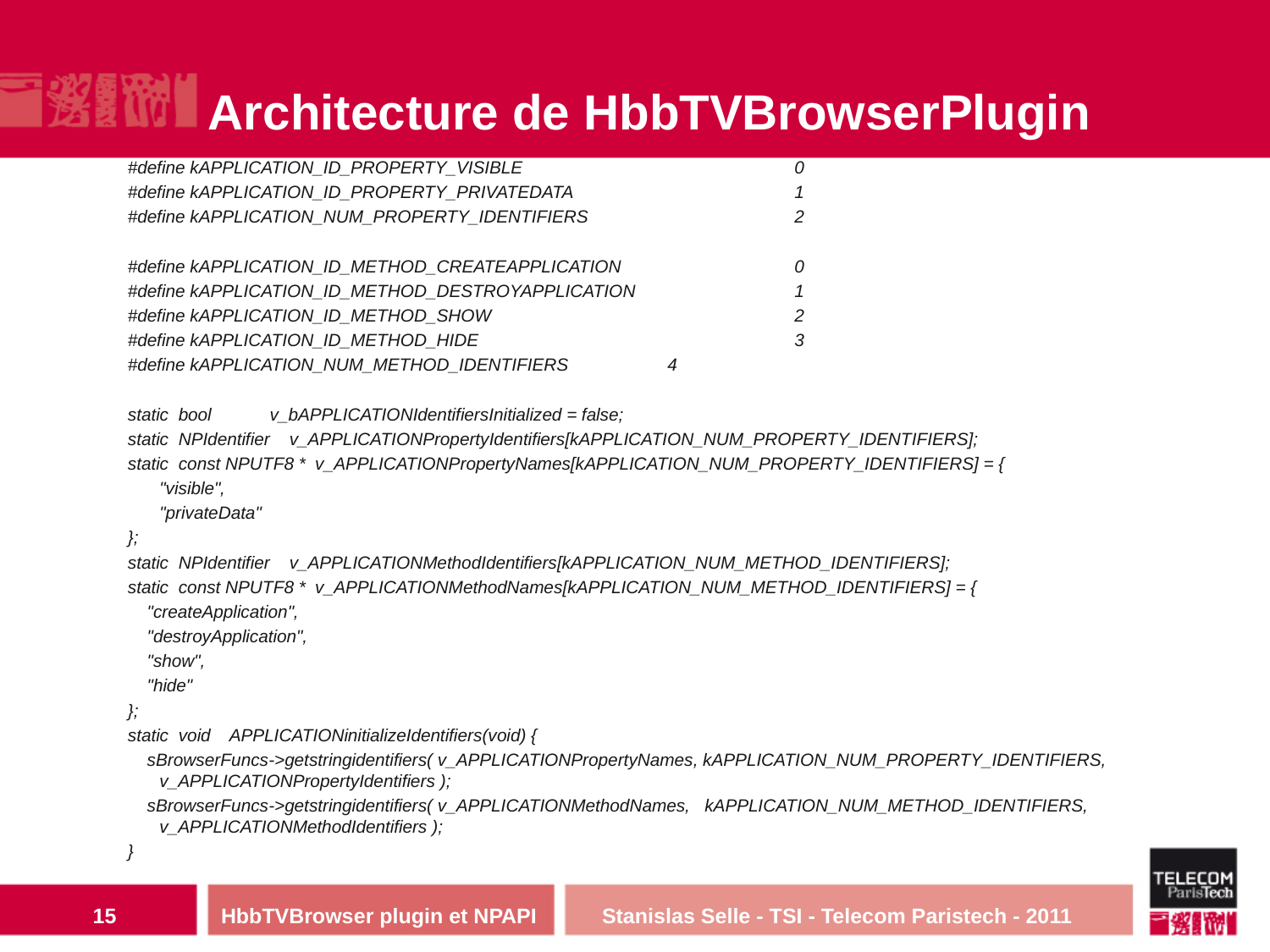

# Architecture de HbbTVBrowserPlugin
#define kAPPLICATION_ID_PROPERTY_VISIBLE    		0
#define kAPPLICATION_ID_PROPERTY_PRIVATEDATA	 	1
#define kAPPLICATION_NUM_PROPERTY_IDENTIFIERS                   	2

#define kAPPLICATION_ID_METHOD_CREATEAPPLICATION                	0
#define kAPPLICATION_ID_METHOD_DESTROYAPPLICATION              	1
#define kAPPLICATION_ID_METHOD_SHOW                             		2
#define kAPPLICATION_ID_METHOD_HIDE                             		3
#define kAPPLICATION_NUM_METHOD_IDENTIFIERS              	4

static  bool            v_bAPPLICATIONIdentifiersInitialized = false;
static  NPIdentifier    v_APPLICATIONPropertyIdentifiers[kAPPLICATION_NUM_PROPERTY_IDENTIFIERS];
static  const NPUTF8 *  v_APPLICATIONPropertyNames[kAPPLICATION_NUM_PROPERTY_IDENTIFIERS] = {
	"visible",
	"privateData"
};
static  NPIdentifier    v_APPLICATIONMethodIdentifiers[kAPPLICATION_NUM_METHOD_IDENTIFIERS];
static  const NPUTF8 *  v_APPLICATIONMethodNames[kAPPLICATION_NUM_METHOD_IDENTIFIERS] = {
    "createApplication",
    "destroyApplication",
    "show",
    "hide"
};
static  void    APPLICATIONinitializeIdentifiers(void) {
    sBrowserFuncs->getstringidentifiers( v_APPLICATIONPropertyNames, kAPPLICATION_NUM_PROPERTY_IDENTIFIERS, v_APPLICATIONPropertyIdentifiers );
    sBrowserFuncs->getstringidentifiers( v_APPLICATIONMethodNames,   kAPPLICATION_NUM_METHOD_IDENTIFIERS,   v_APPLICATIONMethodIdentifiers );
}
15
HbbTVBrowser plugin et NPAPI 	Stanislas Selle - TSI - Telecom Paristech - 2011